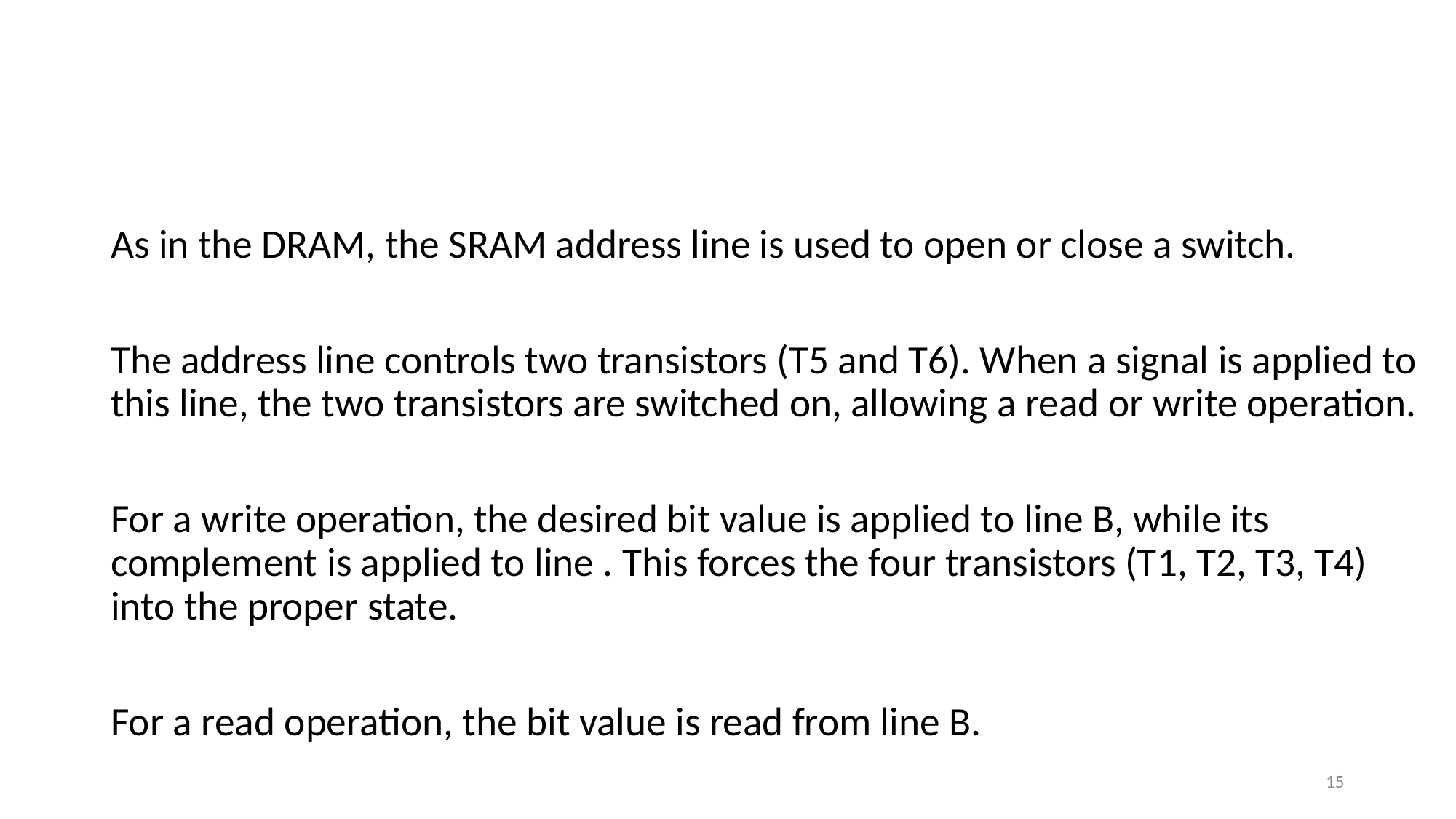

As in the DRAM, the SRAM address line is used to open or close a switch.

The address line controls two transistors (T5 and T6). When a signal is applied to this line, the two transistors are switched on, allowing a read or write operation.

For a write operation, the desired bit value is applied to line B, while its complement is applied to line . This forces the four transistors (T1, T2, T3, T4) into the proper state.

For a read operation, the bit value is read from line B.
15